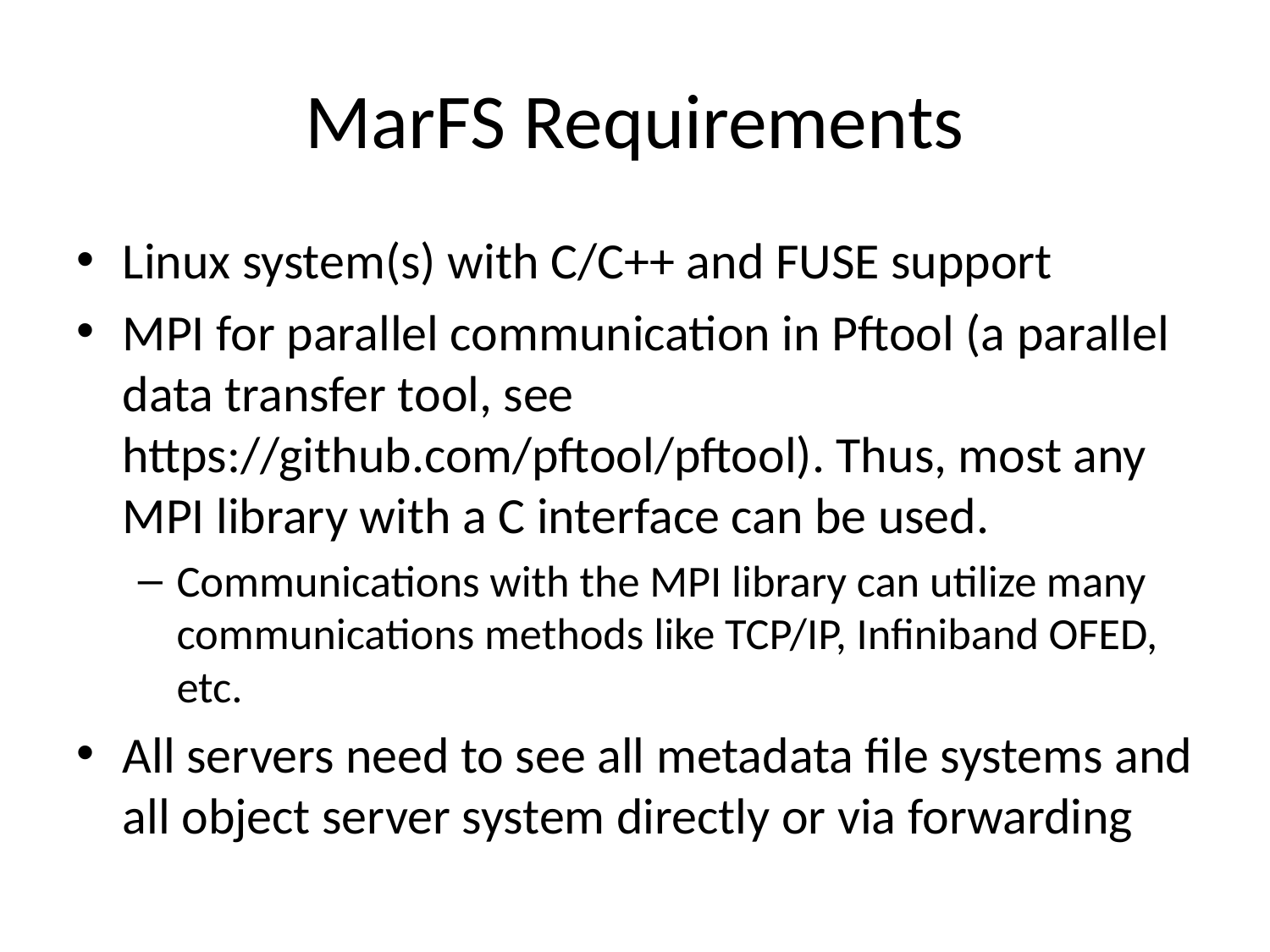

# MarFS Requirements
Linux system(s) with C/C++ and FUSE support
MPI for parallel communication in Pftool (a parallel data transfer tool, see https://github.com/pftool/pftool). Thus, most any MPI library with a C interface can be used.
Communications with the MPI library can utilize many communications methods like TCP/IP, Infiniband OFED, etc.
All servers need to see all metadata file systems and all object server system directly or via forwarding